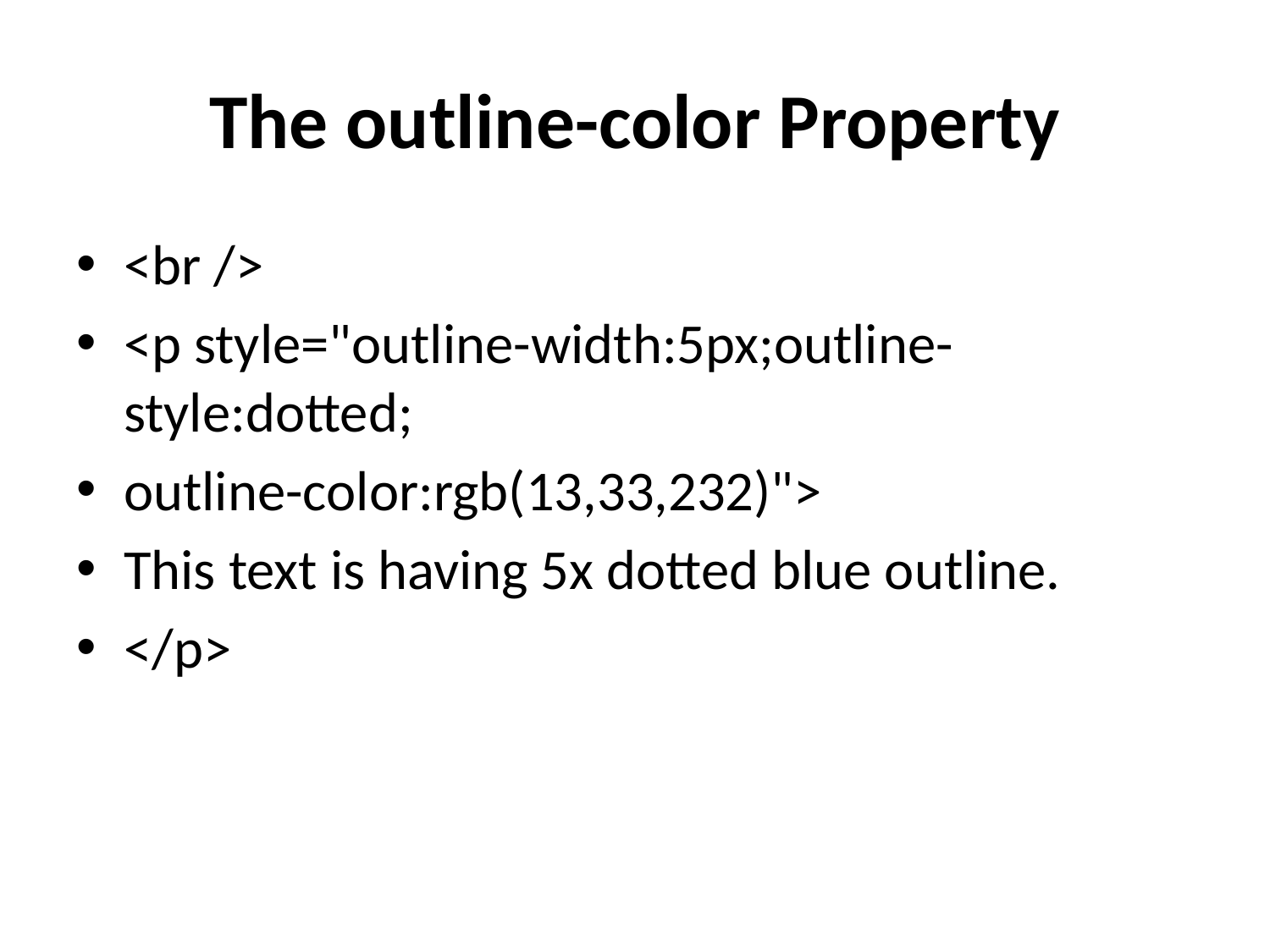

# The outline-color Property
<br />
<p style="outline-width:5px;outline-style:dotted;
outline-color:rgb(13,33,232)">
This text is having 5x dotted blue outline.
</p>